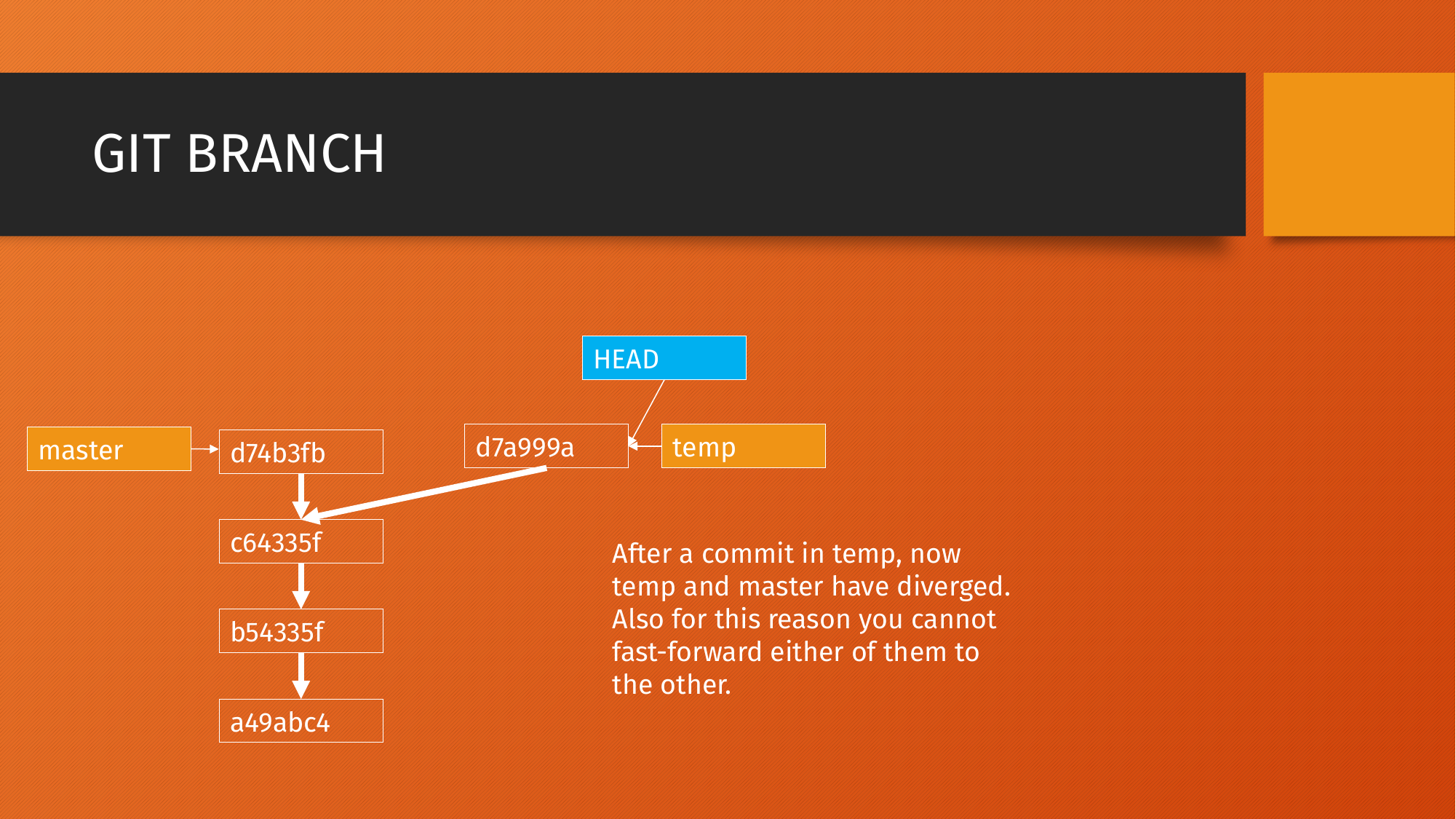

# GIT BRANCH
HEAD
d7a999a
temp
master
d74b3fb
c64335f
After a commit in temp, now temp and master have diverged. Also for this reason you cannot fast-forward either of them to the other.
b54335f
a49abc4